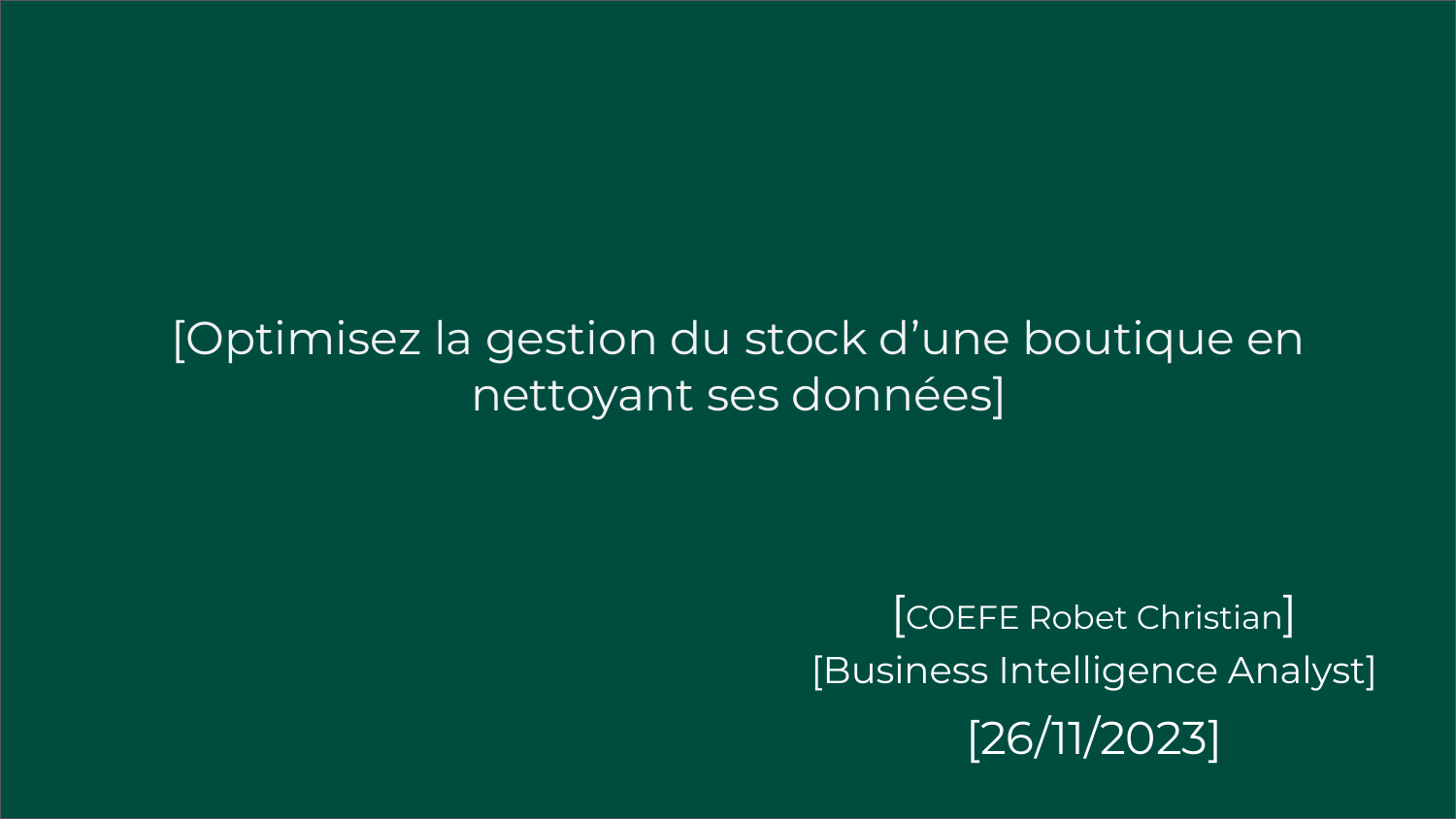

[Optimisez la gestion du stock d’une boutique en nettoyant ses données]
[COEFE Robet Christian]
[Business Intelligence Analyst]
[26/11/2023]